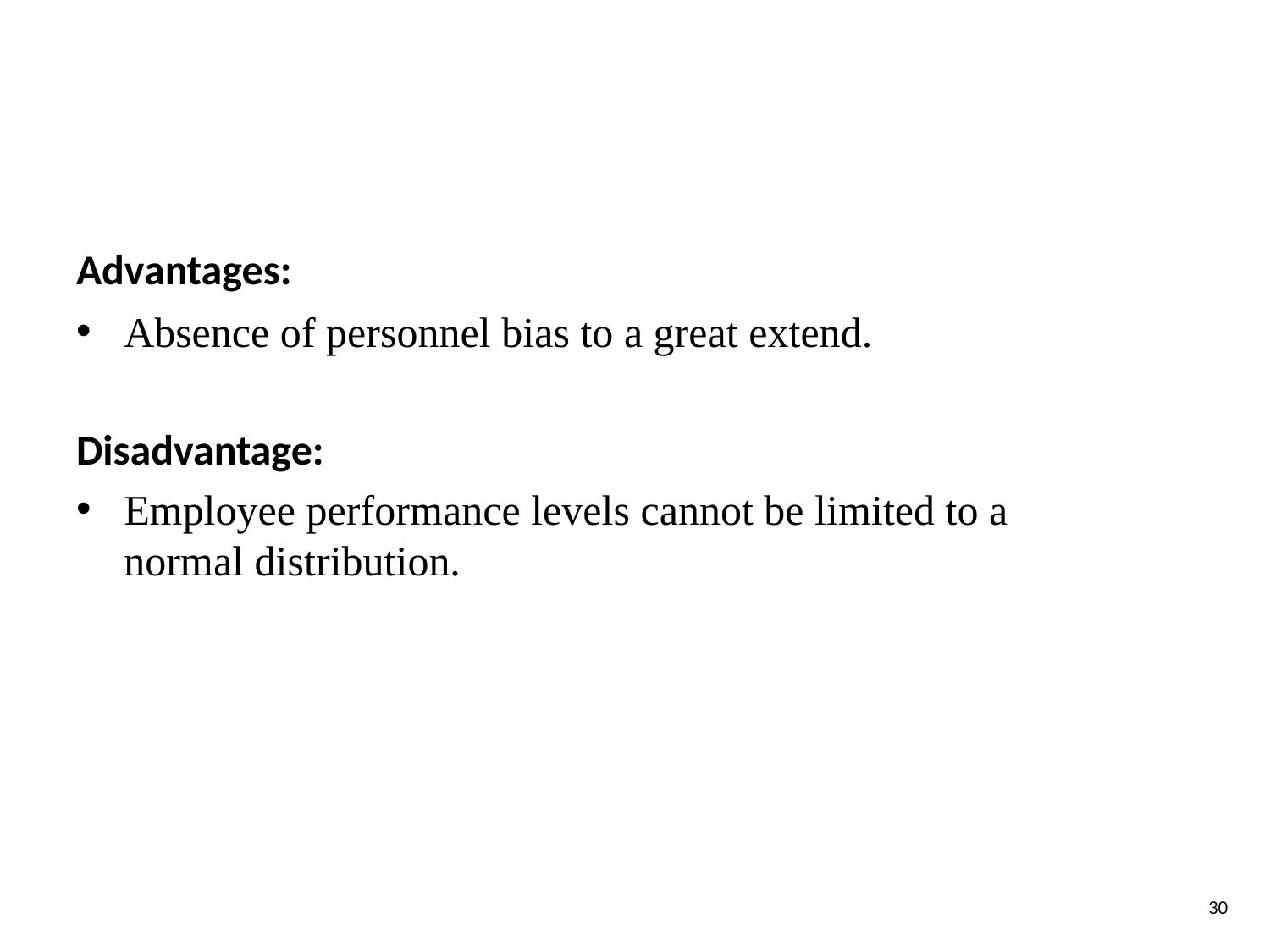

Advantages:
Absence of personnel bias to a great extend.

Disadvantage:
Employee performance levels cannot be limited to a normal distribution.

30